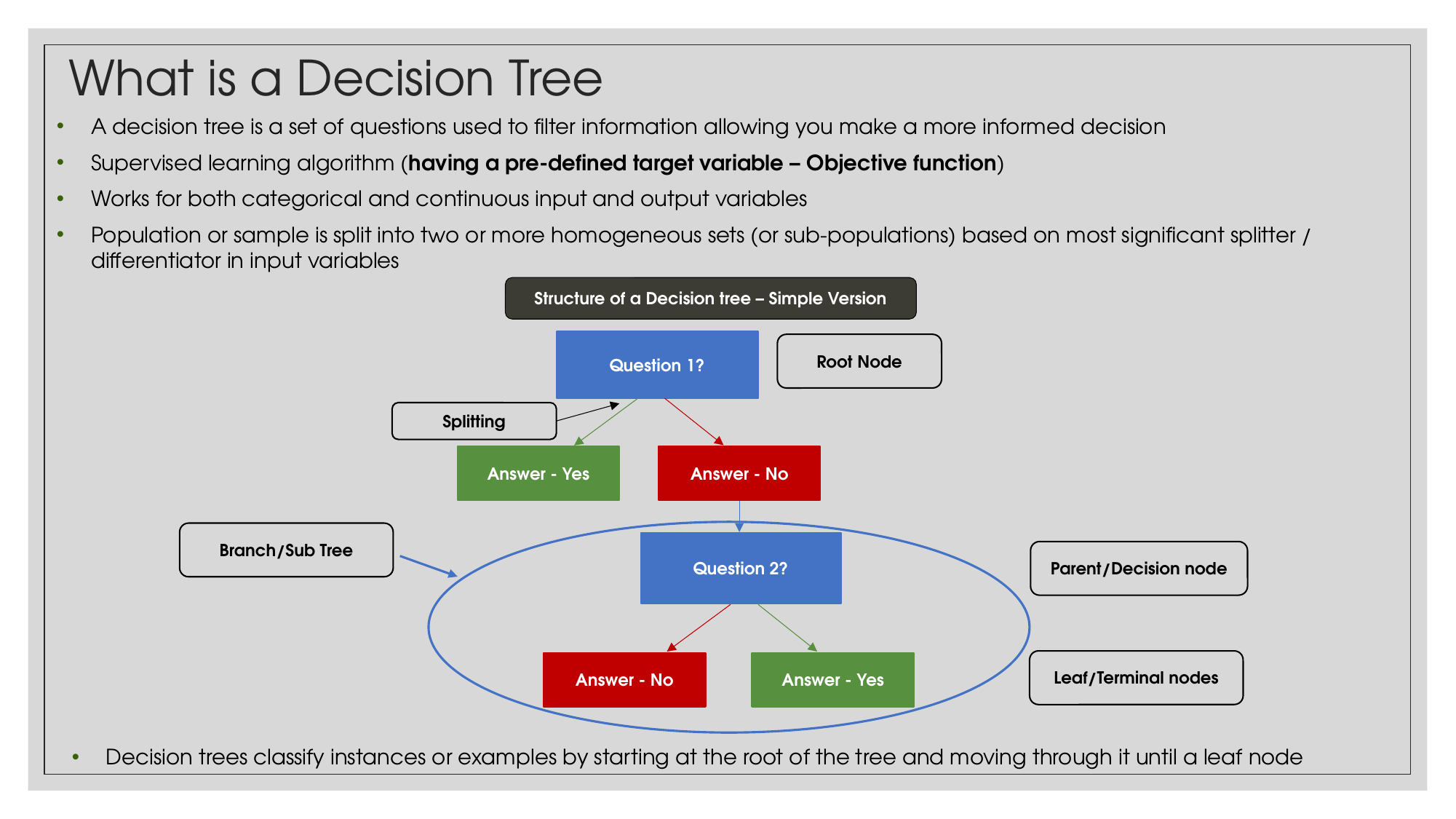

# What is a Decision Tree
A decision tree is a set of questions used to filter information allowing you make a more informed decision
Supervised learning algorithm (having a pre-defined target variable – Objective function)
Works for both categorical and continuous input and output variables
Population or sample is split into two or more homogeneous sets (or sub-populations) based on most significant splitter / differentiator in input variables
Structure of a Decision tree – Simple Version
Question 1?
Root Node
Answer - Yes
Answer - No

Branch/Sub Tree
Question 2?
Parent/Decision node
Leaf/Terminal nodes
Answer - No
Answer - Yes
Splitting
Decision trees classify instances or examples by starting at the root of the tree and moving through it until a leaf node